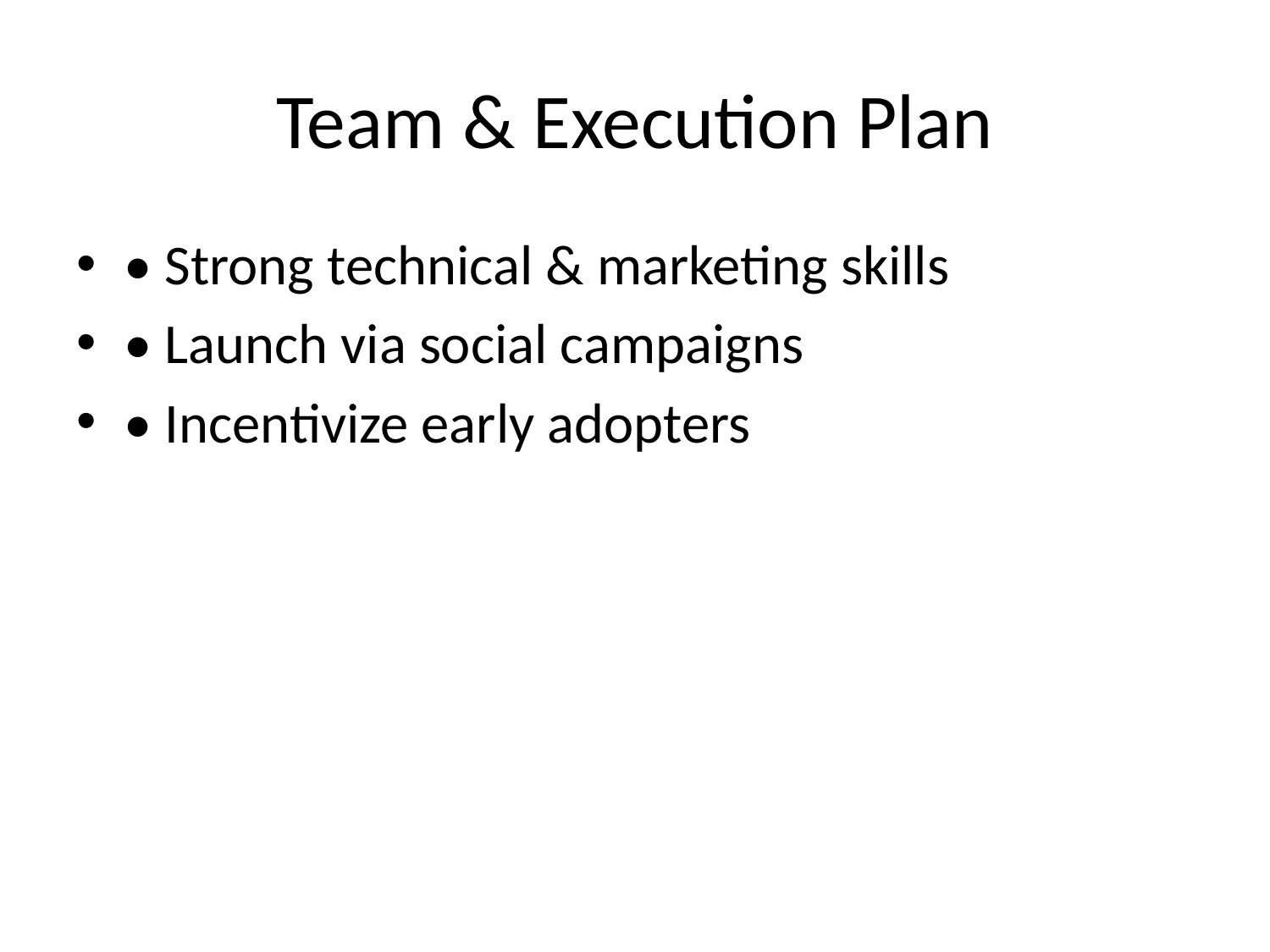

# Team & Execution Plan
• Strong technical & marketing skills
• Launch via social campaigns
• Incentivize early adopters